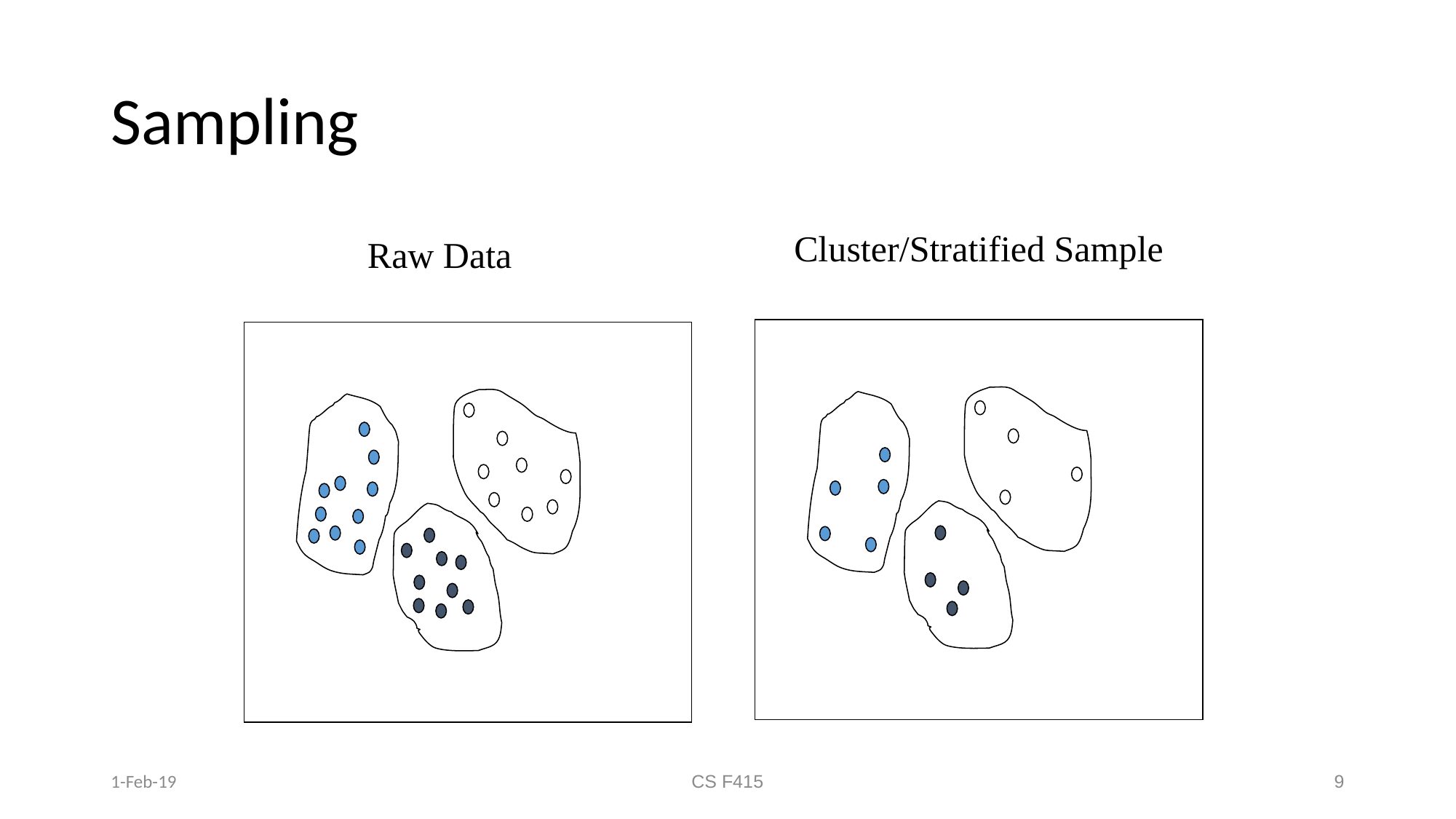

# Sampling
Cluster/Stratified Sample
Raw Data

1-Feb-19
CS F415
9